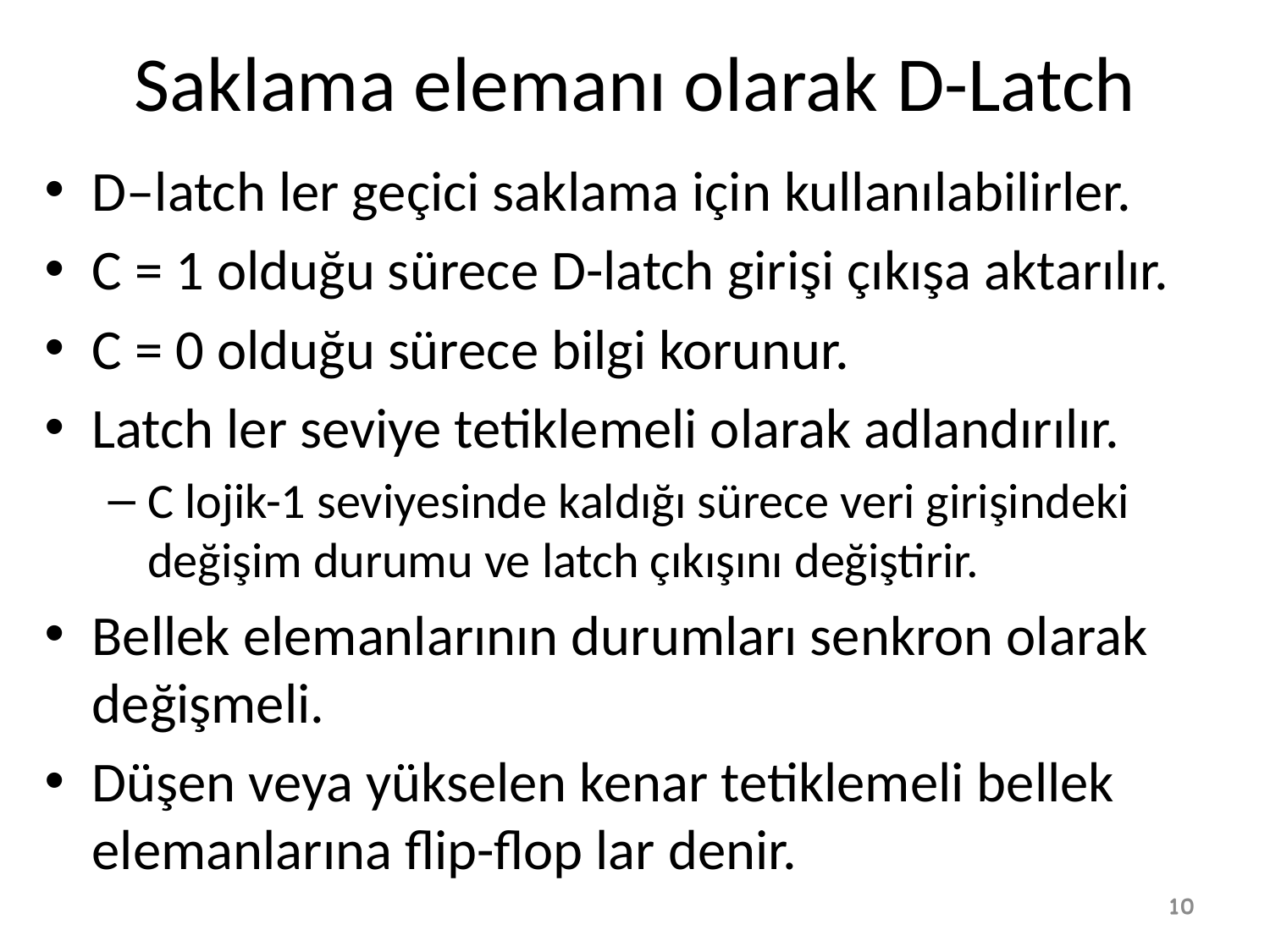

# Saklama elemanı olarak D-Latch
D–latch ler geçici saklama için kullanılabilirler.
C = 1 olduğu sürece D-latch girişi çıkışa aktarılır.
C = 0 olduğu sürece bilgi korunur.
Latch ler seviye tetiklemeli olarak adlandırılır.
C lojik-1 seviyesinde kaldığı sürece veri girişindeki değişim durumu ve latch çıkışını değiştirir.
Bellek elemanlarının durumları senkron olarak değişmeli.
Düşen veya yükselen kenar tetiklemeli bellek elemanlarına flip-flop lar denir.
10